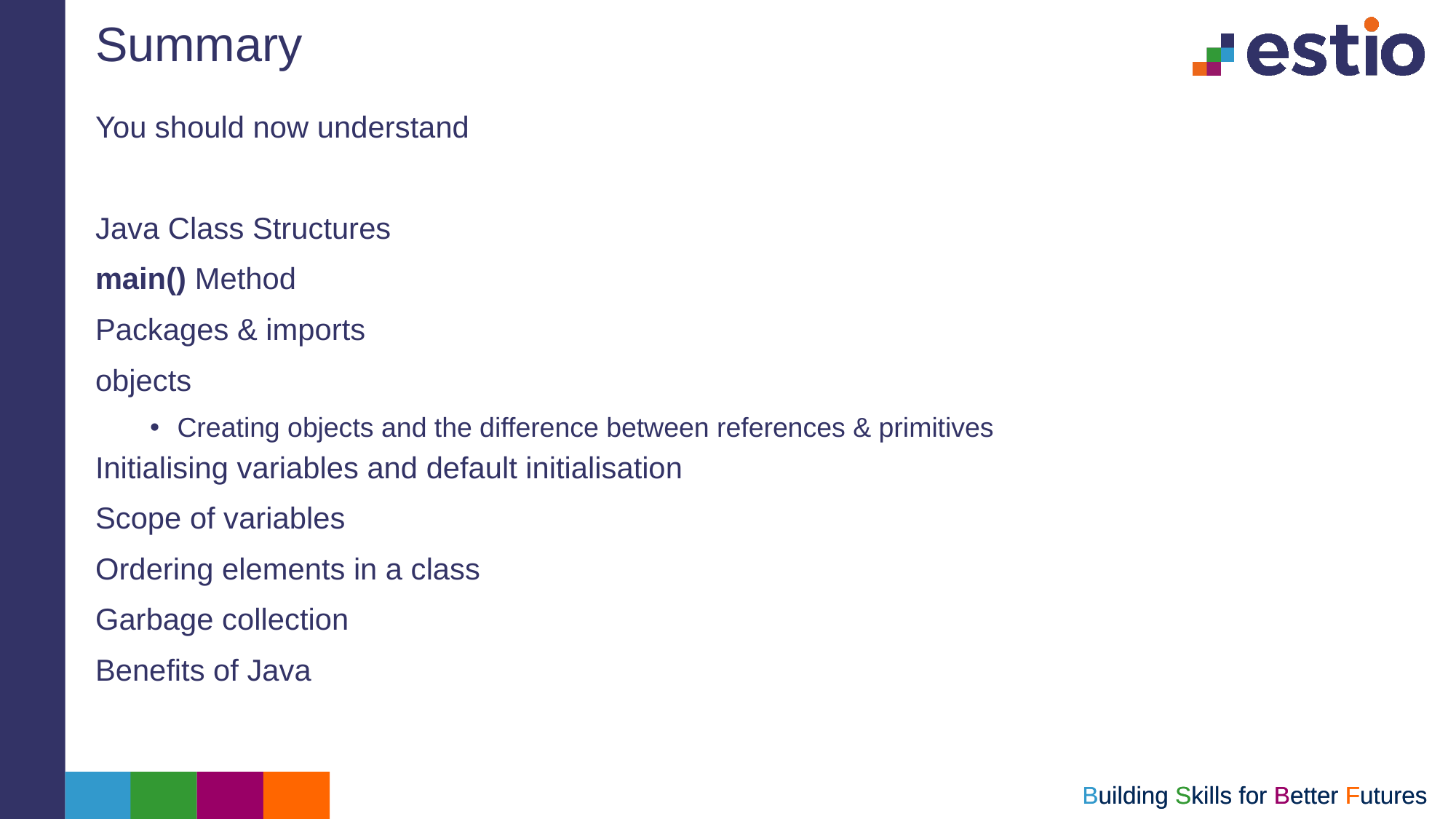

# Summary
You should now understand

Java Class Structures
main() Method
Packages & imports
objects
Creating objects and the difference between references & primitives
Initialising variables and default initialisation
Scope of variables
Ordering elements in a class
Garbage collection
Benefits of Java